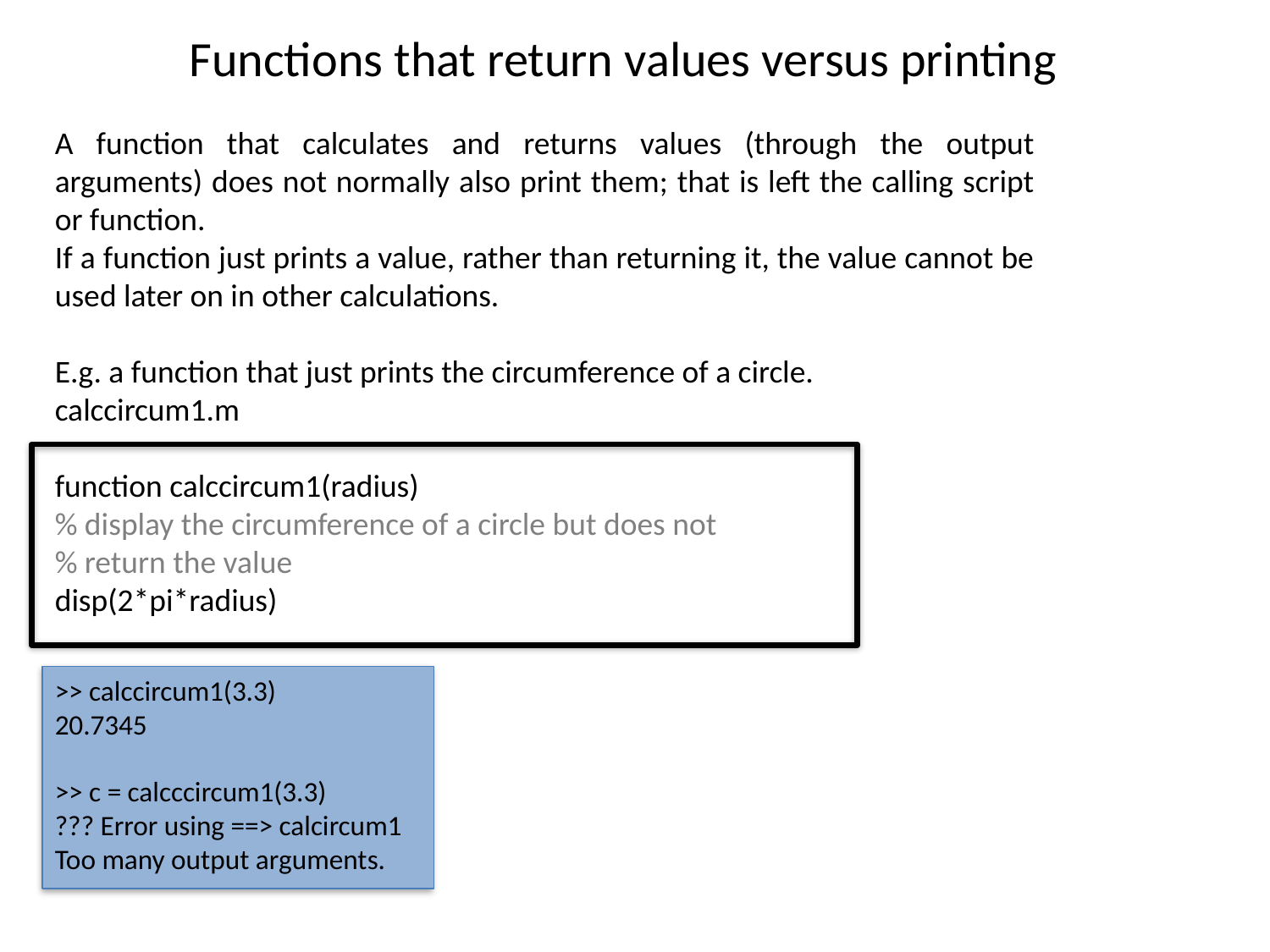

Functions that return values versus printing
A function that calculates and returns values (through the output arguments) does not normally also print them; that is left the calling script or function.
If a function just prints a value, rather than returning it, the value cannot be used later on in other calculations.

E.g. a function that just prints the circumference of a circle.
calccircum1.m

function calccircum1(radius)
% display the circumference of a circle but does not
% return the value
disp(2*pi*radius)

>> calccircum1(3.3)
20.7345

>> c = calcccircum1(3.3)
??? Error using ==> calcircum1
Too many output arguments.